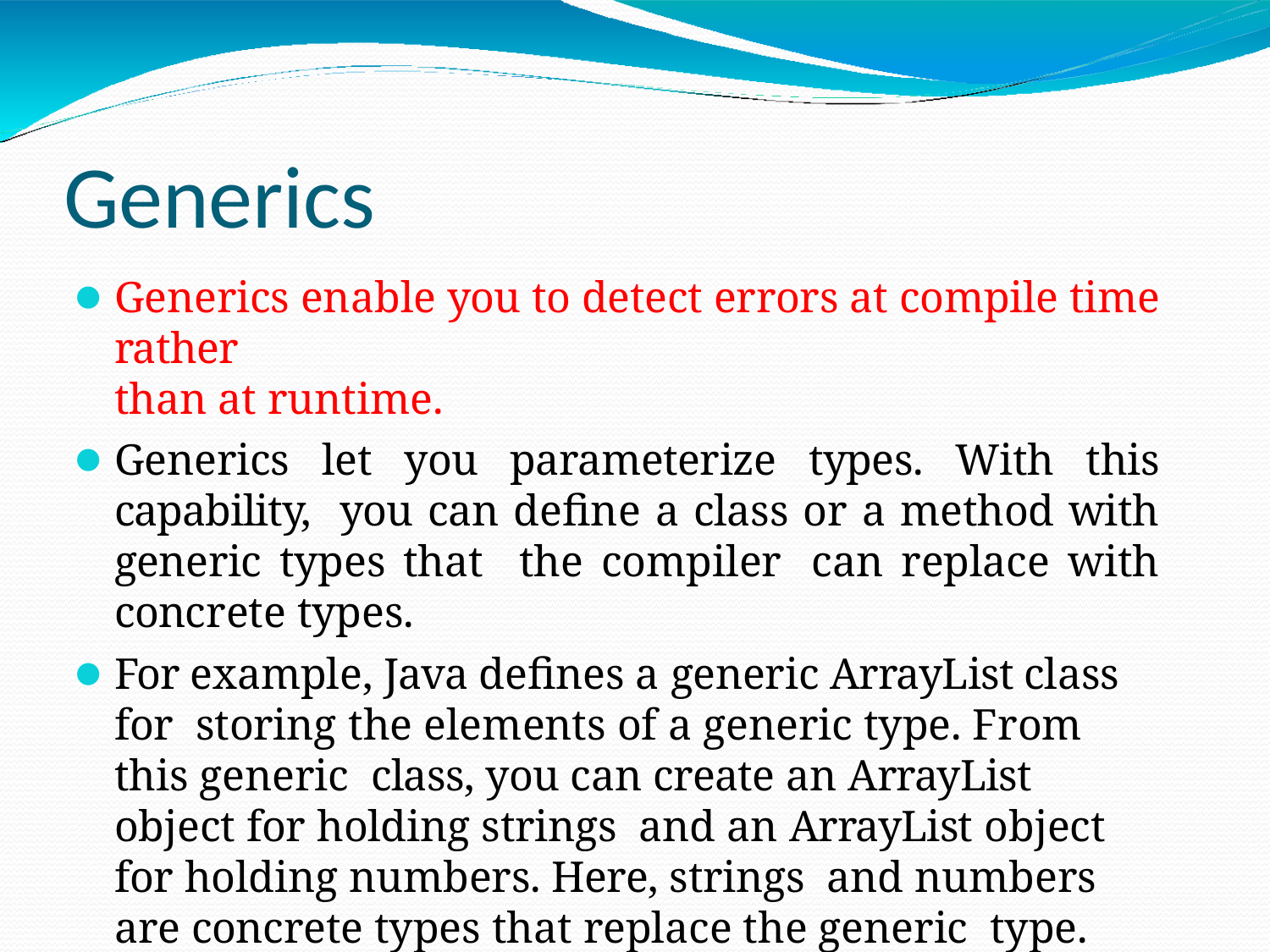

# Generics
Generics enable you to detect errors at compile time rather
than at runtime.
Generics let you parameterize types. With this capability,  you can define a class or a method with generic types that  the compiler  can replace with concrete types.
For example, Java defines a generic ArrayList class for  storing the elements of a generic type. From this generic  class, you can create an ArrayList object for holding strings  and an ArrayList object for holding numbers. Here, strings  and numbers are concrete types that replace the generic  type.